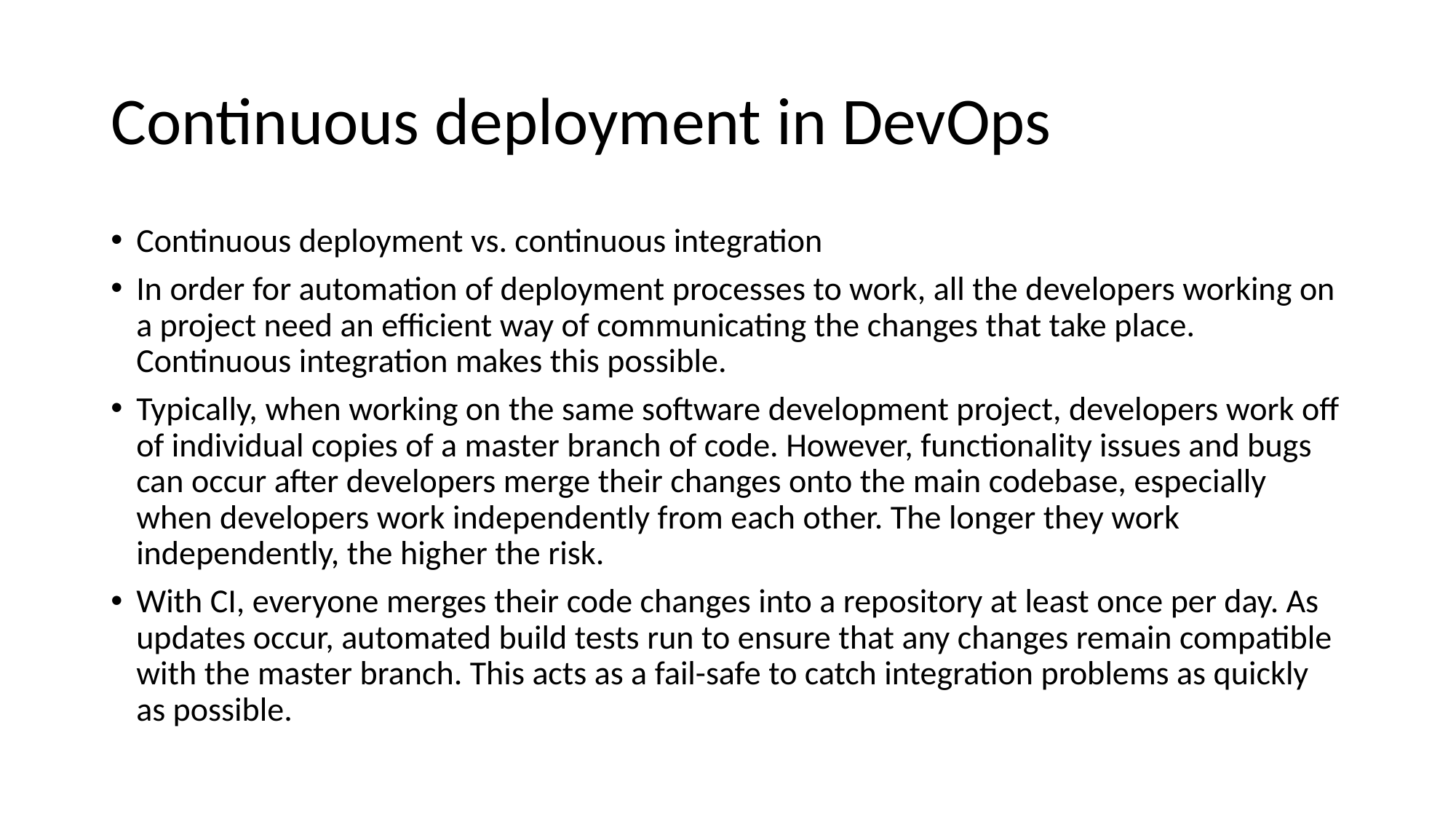

# Continuous deployment in DevOps
Continuous deployment vs. continuous integration
In order for automation of deployment processes to work, all the developers working on a project need an efficient way of communicating the changes that take place. Continuous integration makes this possible.
Typically, when working on the same software development project, developers work off of individual copies of a master branch of code. However, functionality issues and bugs can occur after developers merge their changes onto the main codebase, especially when developers work independently from each other. The longer they work independently, the higher the risk.
With CI, everyone merges their code changes into a repository at least once per day. As updates occur, automated build tests run to ensure that any changes remain compatible with the master branch. This acts as a fail-safe to catch integration problems as quickly as possible.